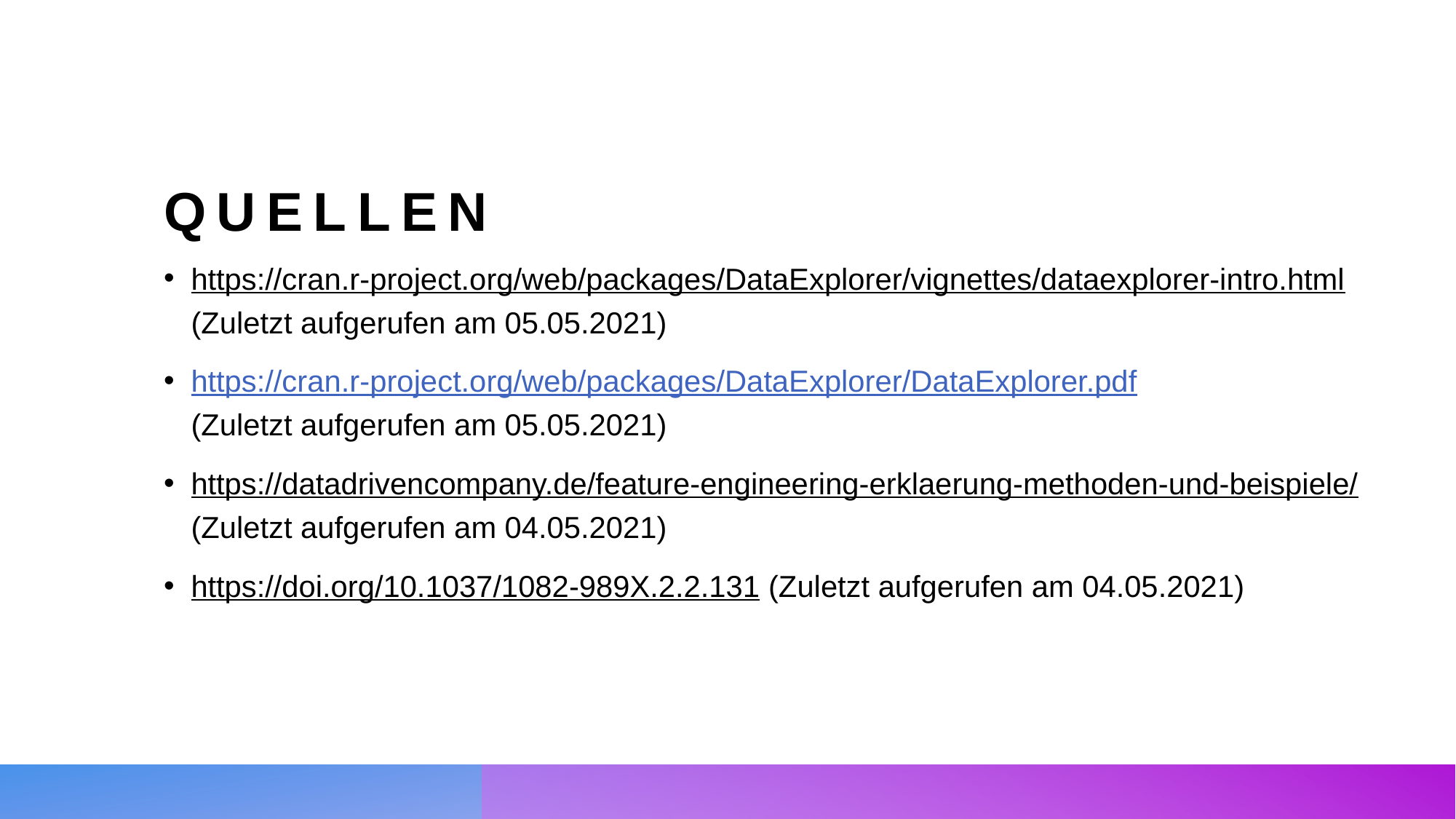

# Quellen
https://cran.r-project.org/web/packages/DataExplorer/vignettes/dataexplorer-intro.html (Zuletzt aufgerufen am 05.05.2021)
https://cran.r-project.org/web/packages/DataExplorer/DataExplorer.pdf
(Zuletzt aufgerufen am 05.05.2021)
https://datadrivencompany.de/feature-engineering-erklaerung-methoden-und-beispiele/ (Zuletzt aufgerufen am 04.05.2021)
https://doi.org/10.1037/1082-989X.2.2.131 (Zuletzt aufgerufen am 04.05.2021)